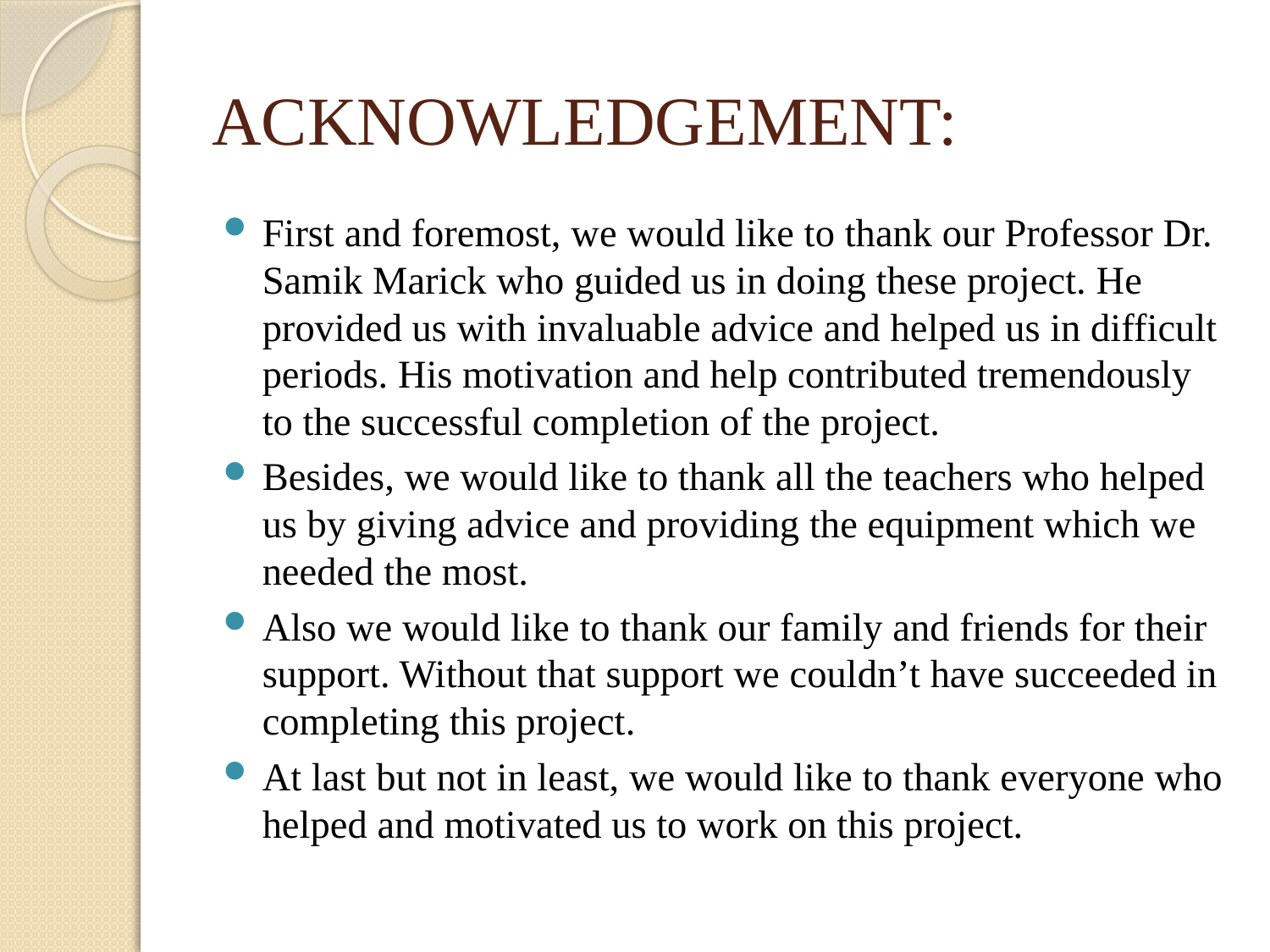

# ACKNOWLEDGEMENT:
First and foremost, we would like to thank our Professor Dr. Samik Marick who guided us in doing these project. He provided us with invaluable advice and helped us in difficult periods. His motivation and help contributed tremendously to the successful completion of the project.
Besides, we would like to thank all the teachers who helped us by giving advice and providing the equipment which we needed the most.
Also we would like to thank our family and friends for their support. Without that support we couldn’t have succeeded in completing this project.
At last but not in least, we would like to thank everyone who helped and motivated us to work on this project.